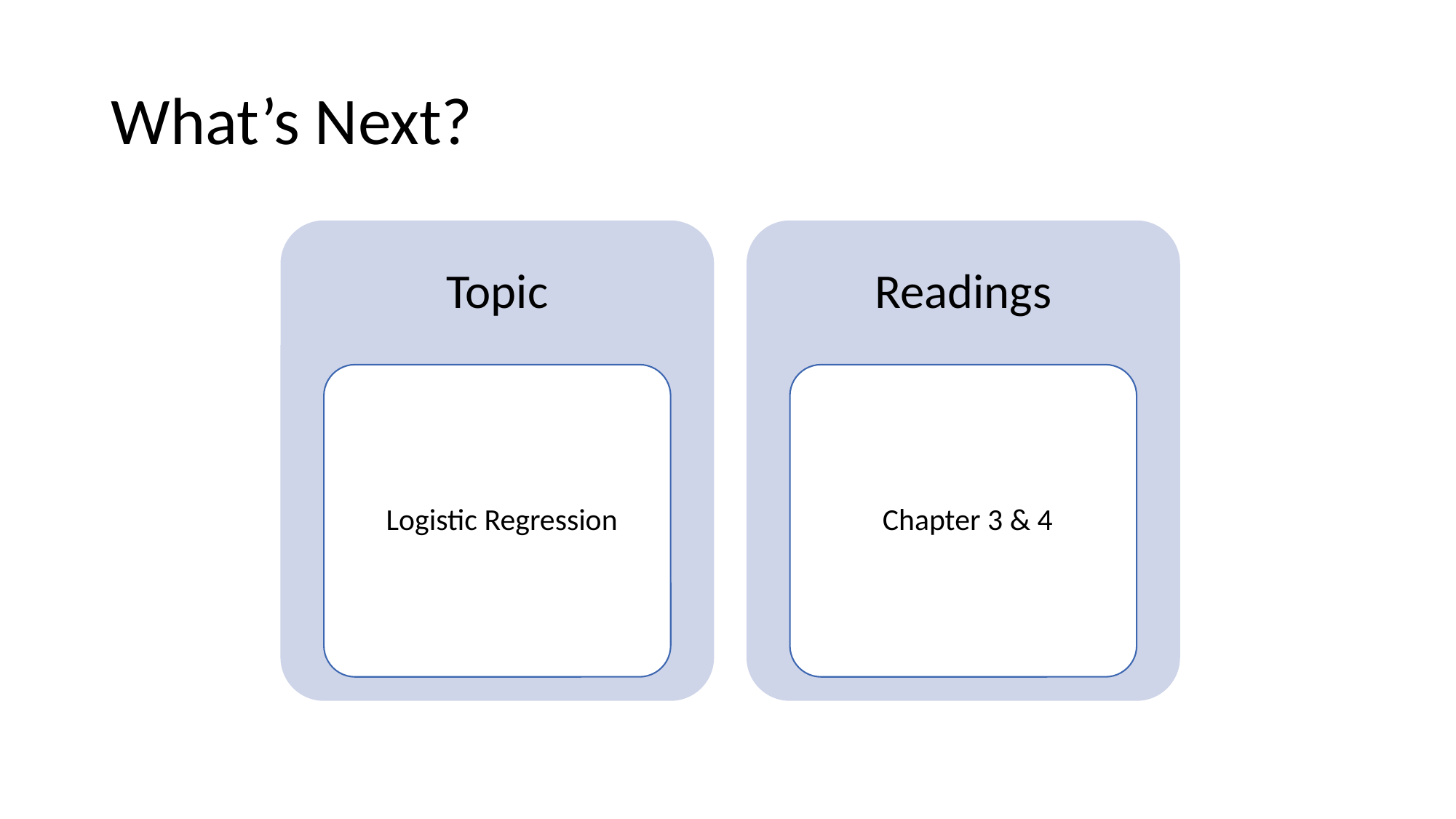

# What’s Next?
Topic
Logistic Regression
Readings
Chapter 3 & 4